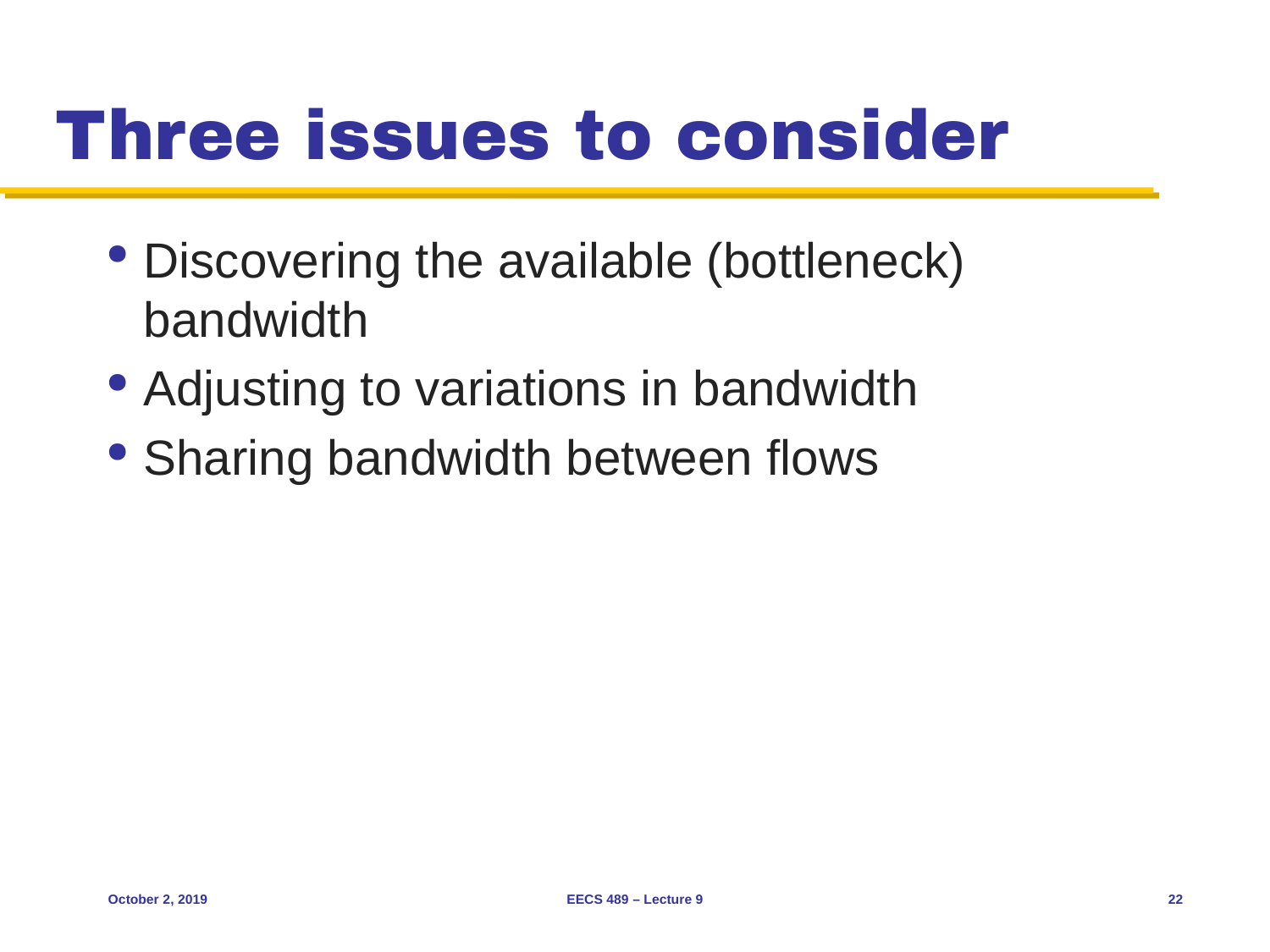

# Three issues to consider
Discovering the available (bottleneck) bandwidth
Adjusting to variations in bandwidth
Sharing bandwidth between flows

October 2, 2019
EECS 489 – Lecture 9
22